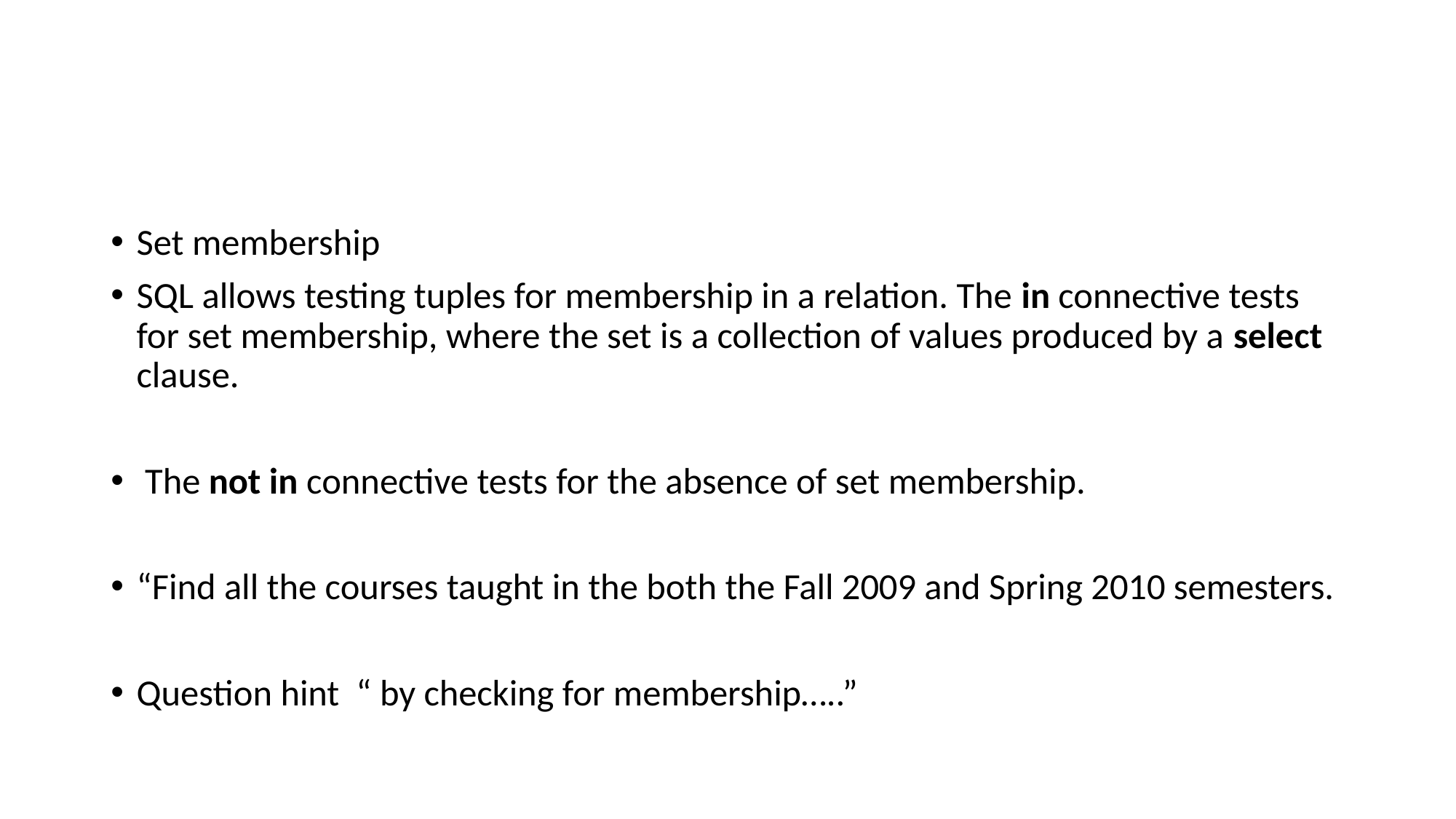

#
Set membership
SQL allows testing tuples for membership in a relation. The in connective tests for set membership, where the set is a collection of values produced by a select clause.

 The not in connective tests for the absence of set membership.

“Find all the courses taught in the both the Fall 2009 and Spring 2010 semesters.

Question hint  “ by checking for membership…..”